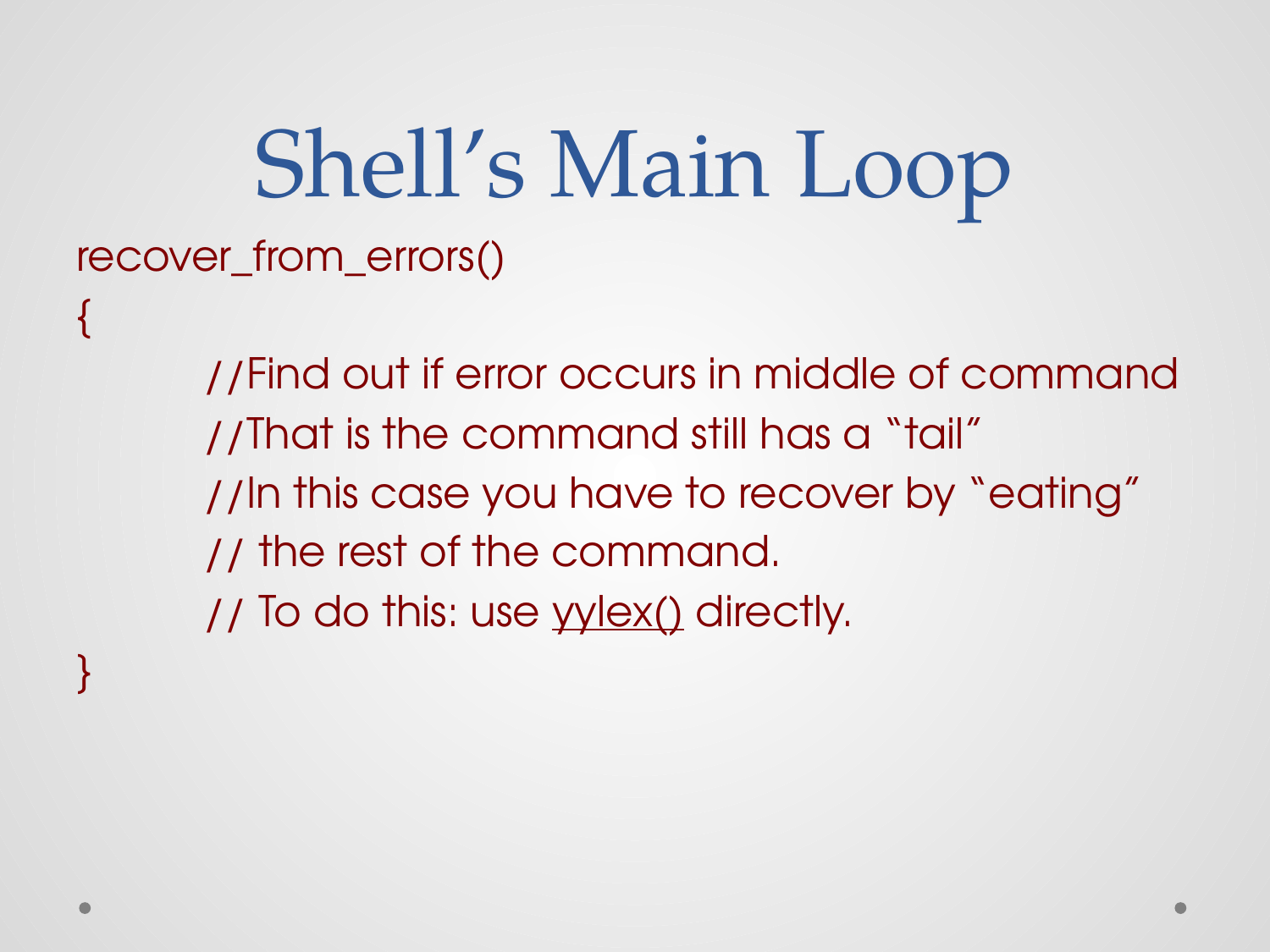

# Shell’s Main Loop
recover_from_errors()
{
	//Find out if error occurs in middle of command
	//That is the command still has a “tail”
	//In this case you have to recover by “eating”
	// the rest of the command.
	// To do this: use yylex() directly.
}